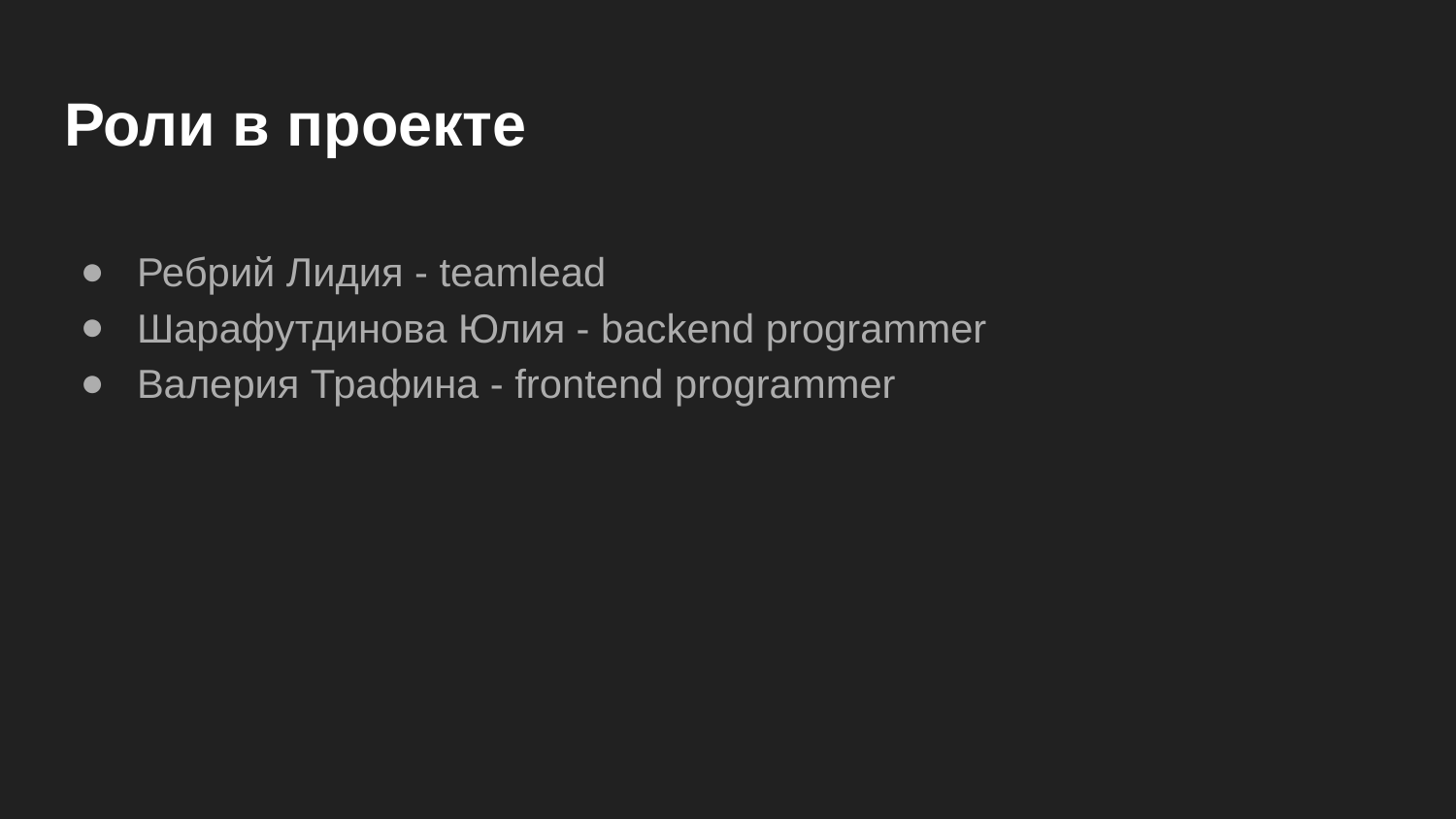

# Роли в проекте
Ребрий Лидия - teamlead
Шарафутдинова Юлия - backend programmer
Валерия Трафина - frontend programmer